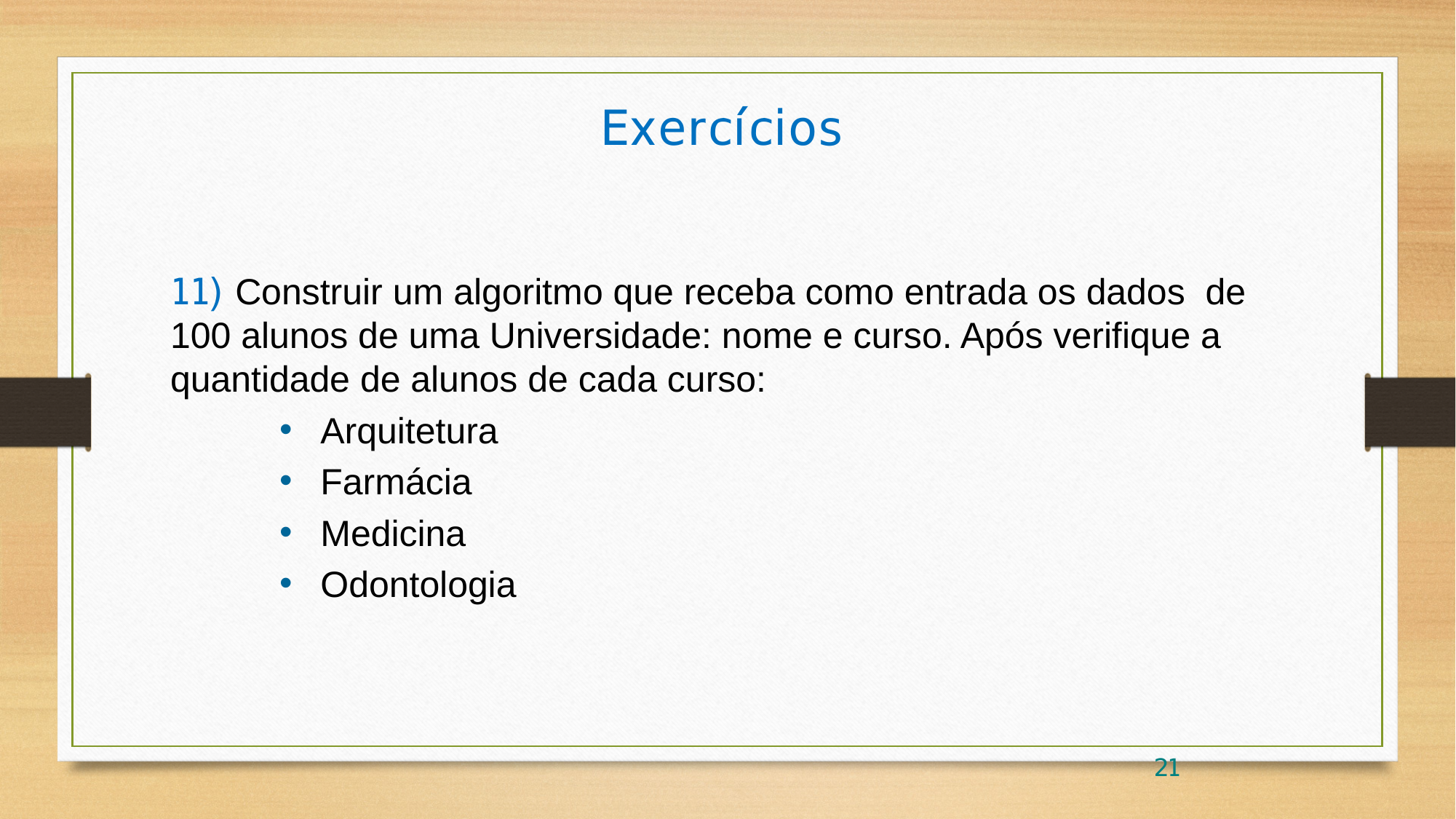

Exercícios

11) Construir um algoritmo que receba como entrada os dados  de 100 alunos de uma Universidade: nome e curso. Após verifique a quantidade de alunos de cada curso:
Arquitetura
Farmácia
Medicina
Odontologia

21